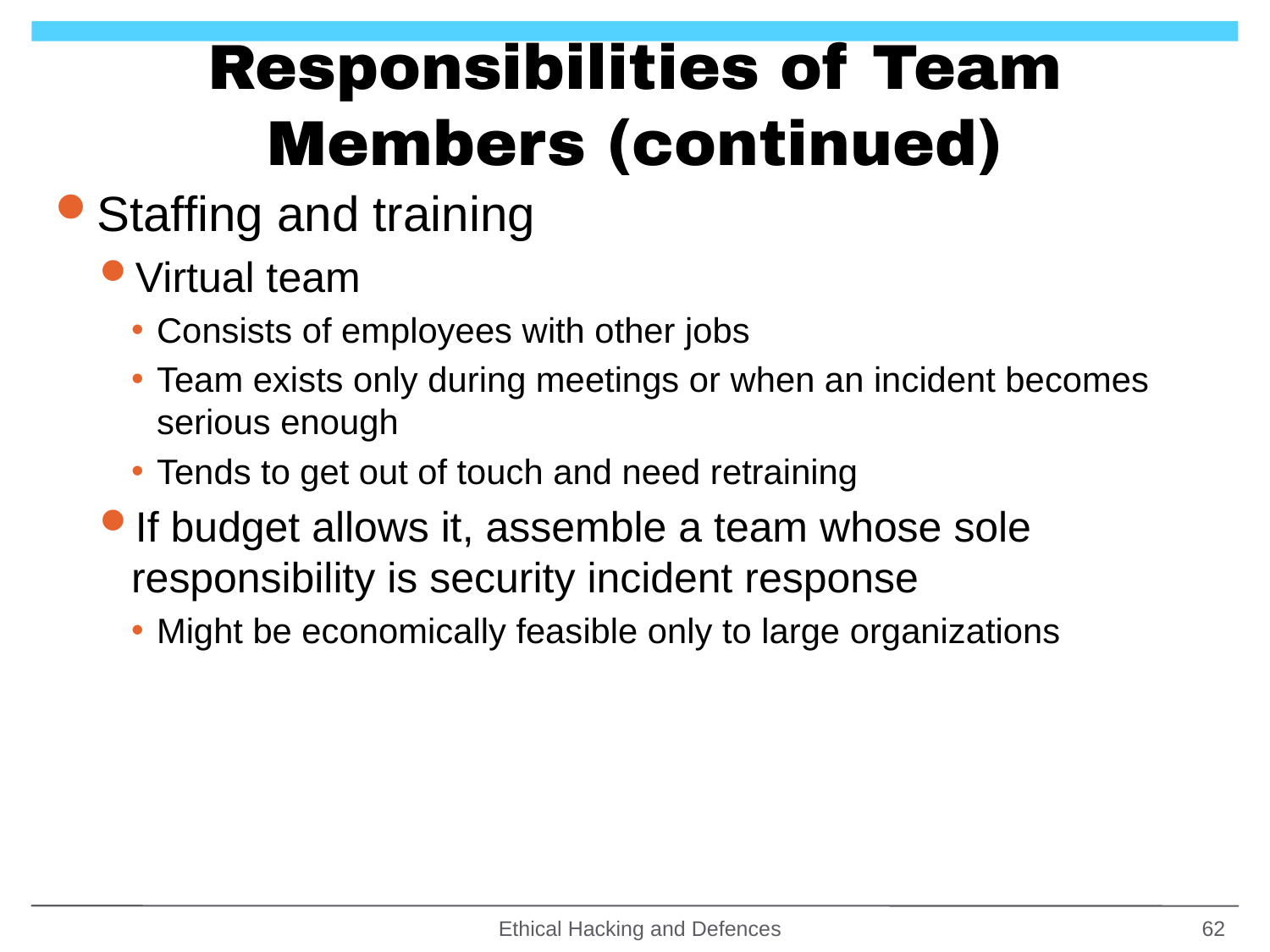

# Responsibilities of Team Members (continued)
Staffing and training
Virtual team
Consists of employees with other jobs
Team exists only during meetings or when an incident becomes serious enough
Tends to get out of touch and need retraining
If budget allows it, assemble a team whose sole responsibility is security incident response
Might be economically feasible only to large organizations

Ethical Hacking and Defences
62